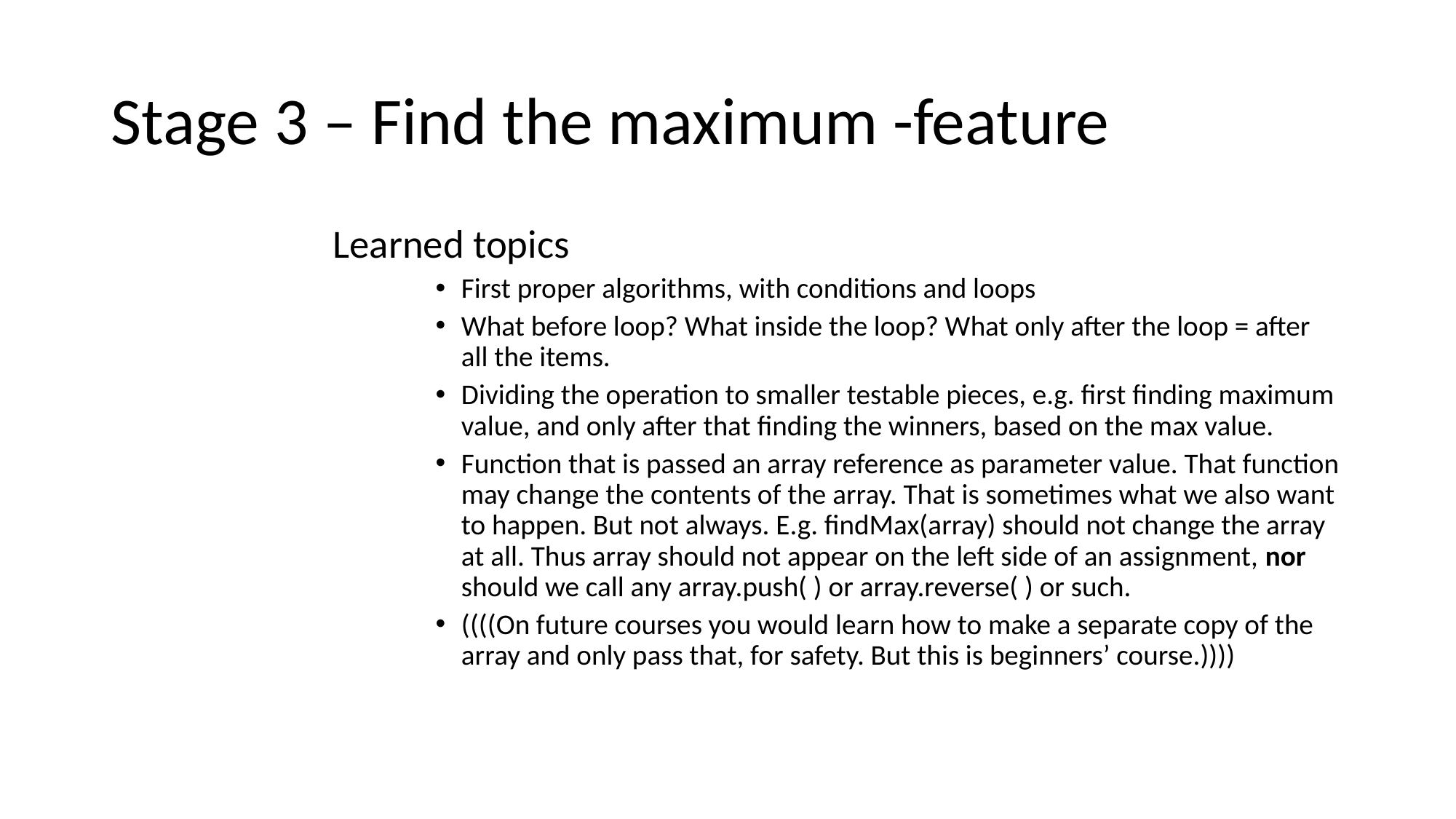

# Stage 3 – Find the maximum -feature
Learned topics
First proper algorithms, with conditions and loops
What before loop? What inside the loop? What only after the loop = after all the items.
Dividing the operation to smaller testable pieces, e.g. first finding maximum value, and only after that finding the winners, based on the max value.
Function that is passed an array reference as parameter value. That function may change the contents of the array. That is sometimes what we also want to happen. But not always. E.g. findMax(array) should not change the array at all. Thus array should not appear on the left side of an assignment, nor should we call any array.push( ) or array.reverse( ) or such.
((((On future courses you would learn how to make a separate copy of the array and only pass that, for safety. But this is beginners’ course.))))